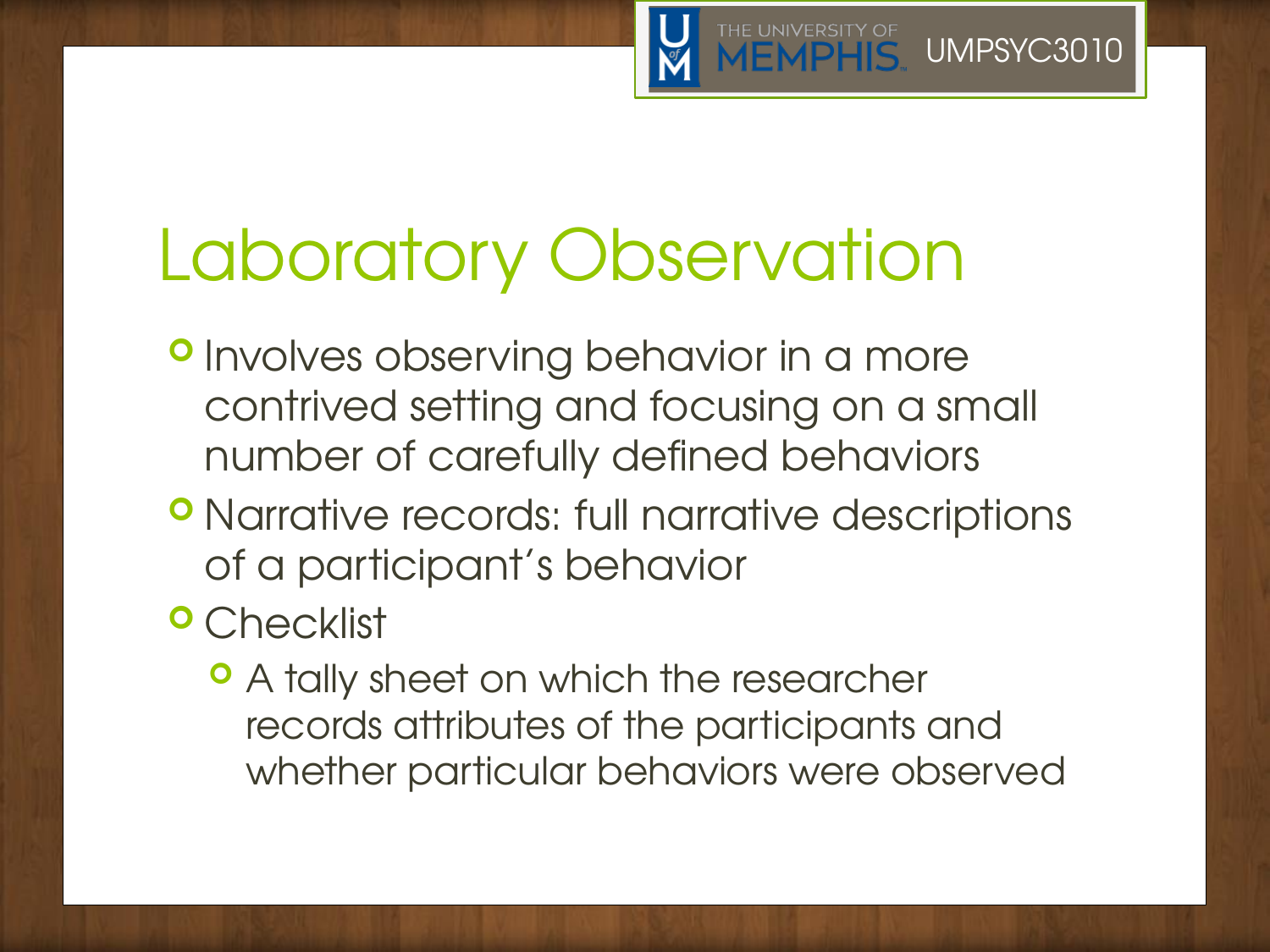

# Laboratory Observation
Involves observing behavior in a more contrived setting and focusing on a small number of carefully defined behaviors
Narrative records: full narrative descriptions of a participant’s behavior
Checklist
A tally sheet on which the researcher records attributes of the participants and whether particular behaviors were observed